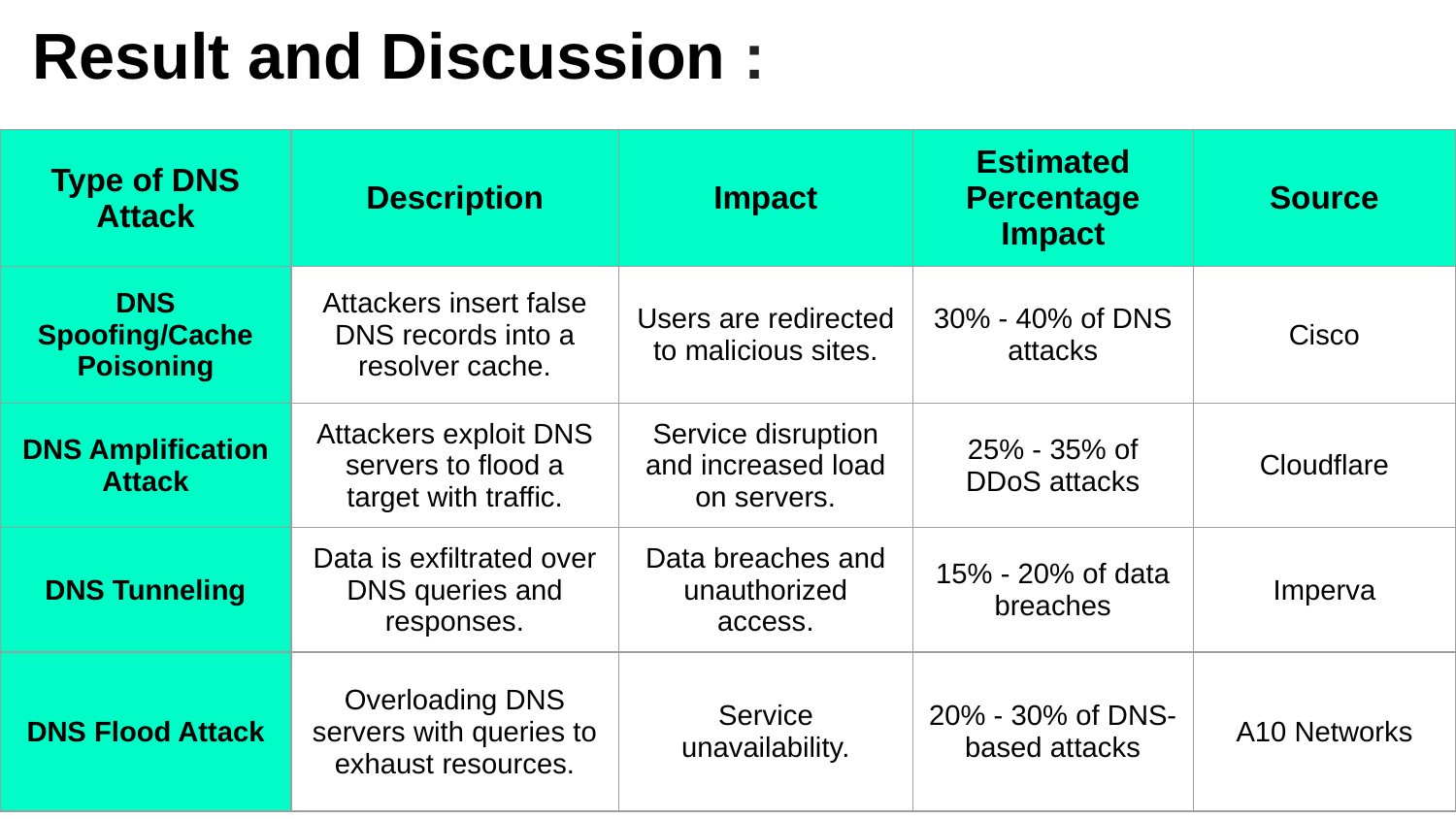

# Result and Discussion :
| Type of DNS Attack | Description | Impact | Estimated Percentage Impact | Source |
| --- | --- | --- | --- | --- |
| DNS Spoofing/Cache Poisoning | Attackers insert false DNS records into a resolver cache. | Users are redirected to malicious sites. | 30% - 40% of DNS attacks | Cisco |
| DNS Amplification Attack | Attackers exploit DNS servers to flood a target with traffic. | Service disruption and increased load on servers. | 25% - 35% of DDoS attacks | Cloudflare |
| DNS Tunneling | Data is exfiltrated over DNS queries and responses. | Data breaches and unauthorized access. | 15% - 20% of data breaches | Imperva |
| DNS Flood Attack | Overloading DNS servers with queries to exhaust resources. | Service unavailability. | 20% - 30% of DNS-based attacks | A10 Networks |